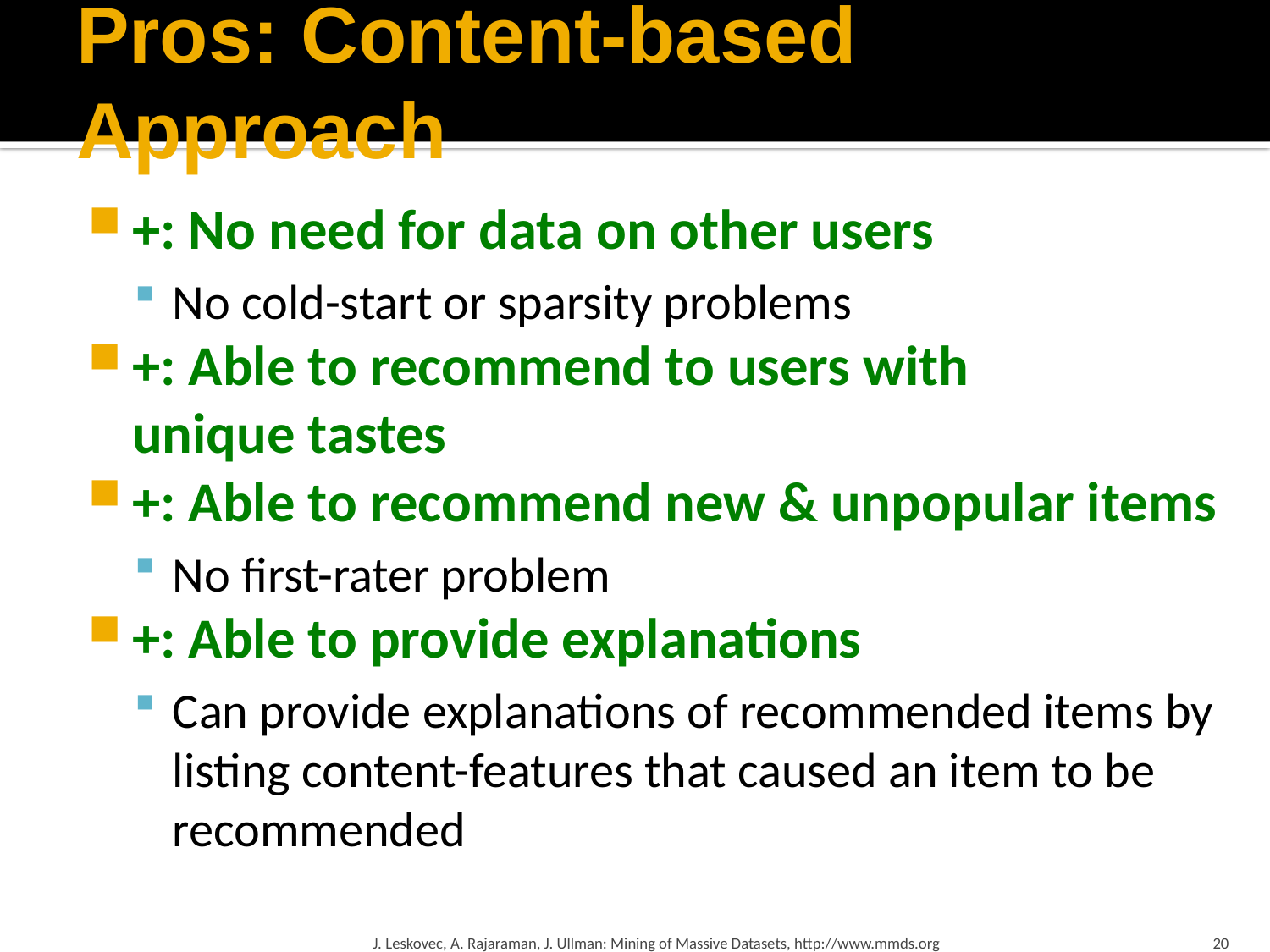

# Pros: Content-based Approach
+: No need for data on other users
No cold-start or sparsity problems
+: Able to recommend to users with
unique tastes
+: Able to recommend new & unpopular items
No first-rater problem
+: Able to provide explanations
Can provide explanations of recommended items by listing content-features that caused an item to be recommended
J. Leskovec, A. Rajaraman, J. Ullman: Mining of Massive Datasets, http://www.mmds.org
20